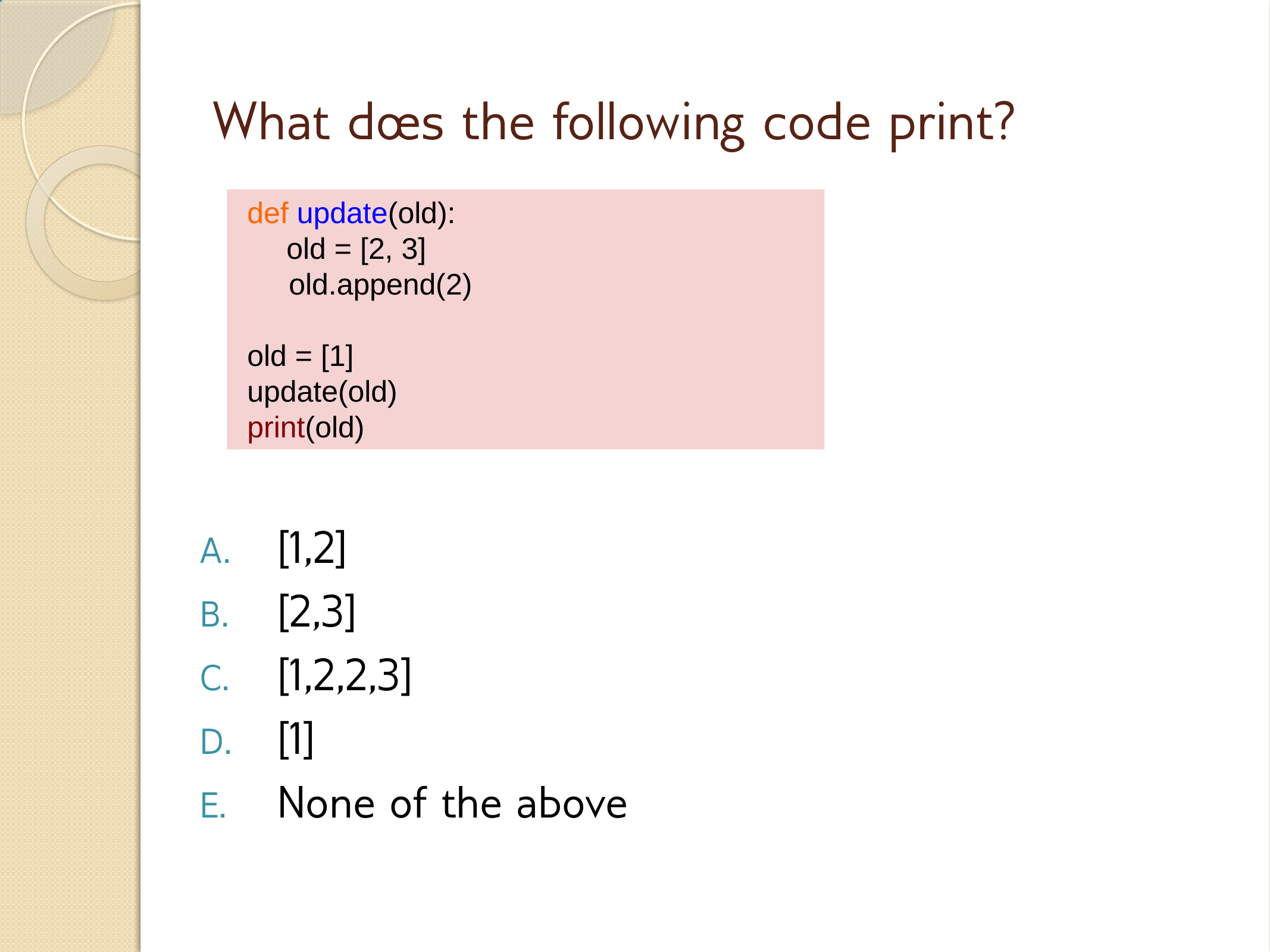

# What does the following code print?
def update(old):
	old = [2, 3]
     old.append(2)

old = [1]
update(old)
print(old)

[1,2]
[2,3]
[1,2,2,3]
[1]
None of the above

1